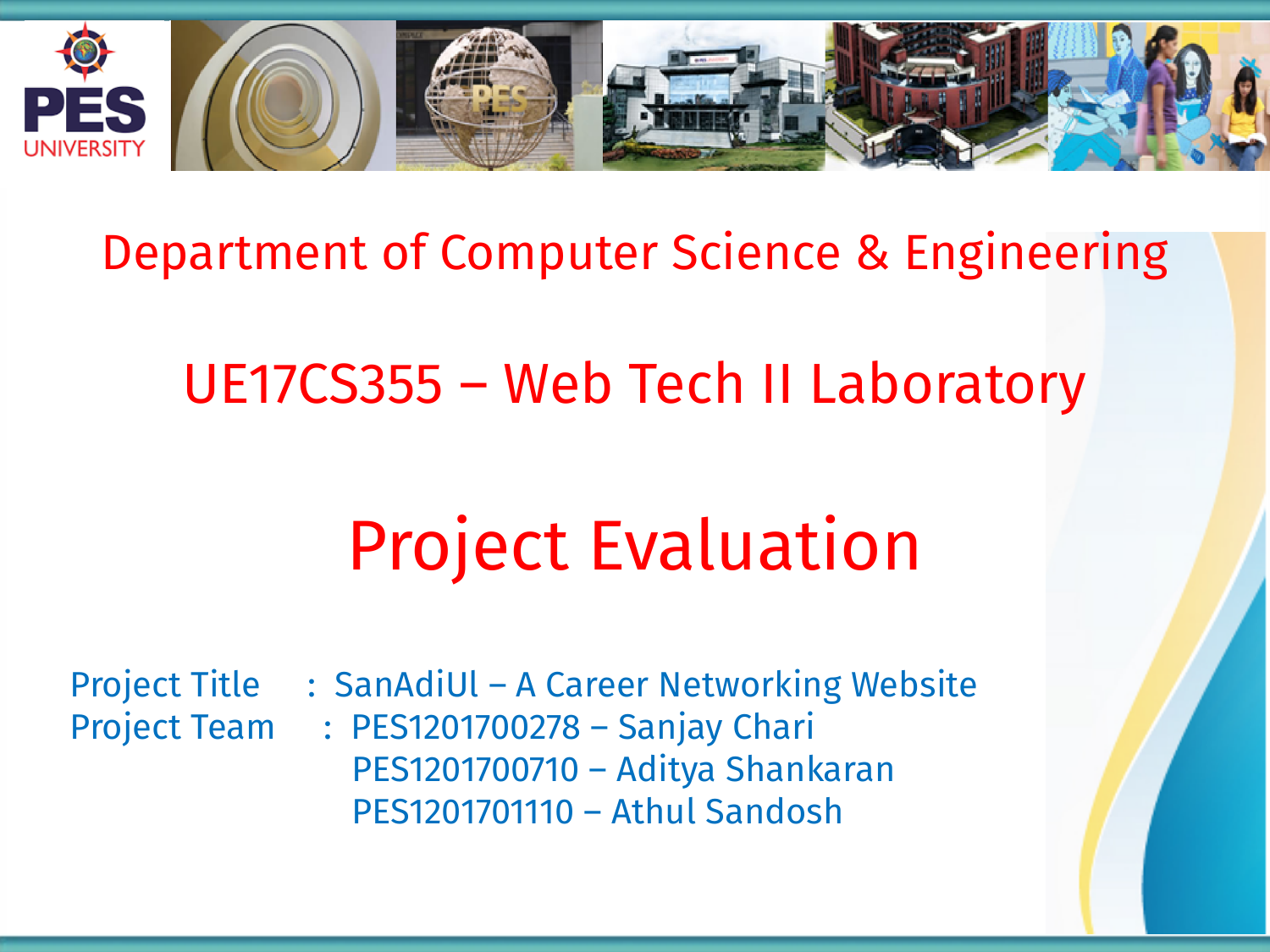

Department of Computer Science & Engineering

UE17CS355 – Web Tech II Laboratory

Project Evaluation
Project Title     :  SanAdiUl – A Career Networking Website
Project Team 	:  PES1201700278 – Sanjay Chari
		   PES1201700710 – Aditya Shankaran
		   PES1201701110 – Athul Sandosh